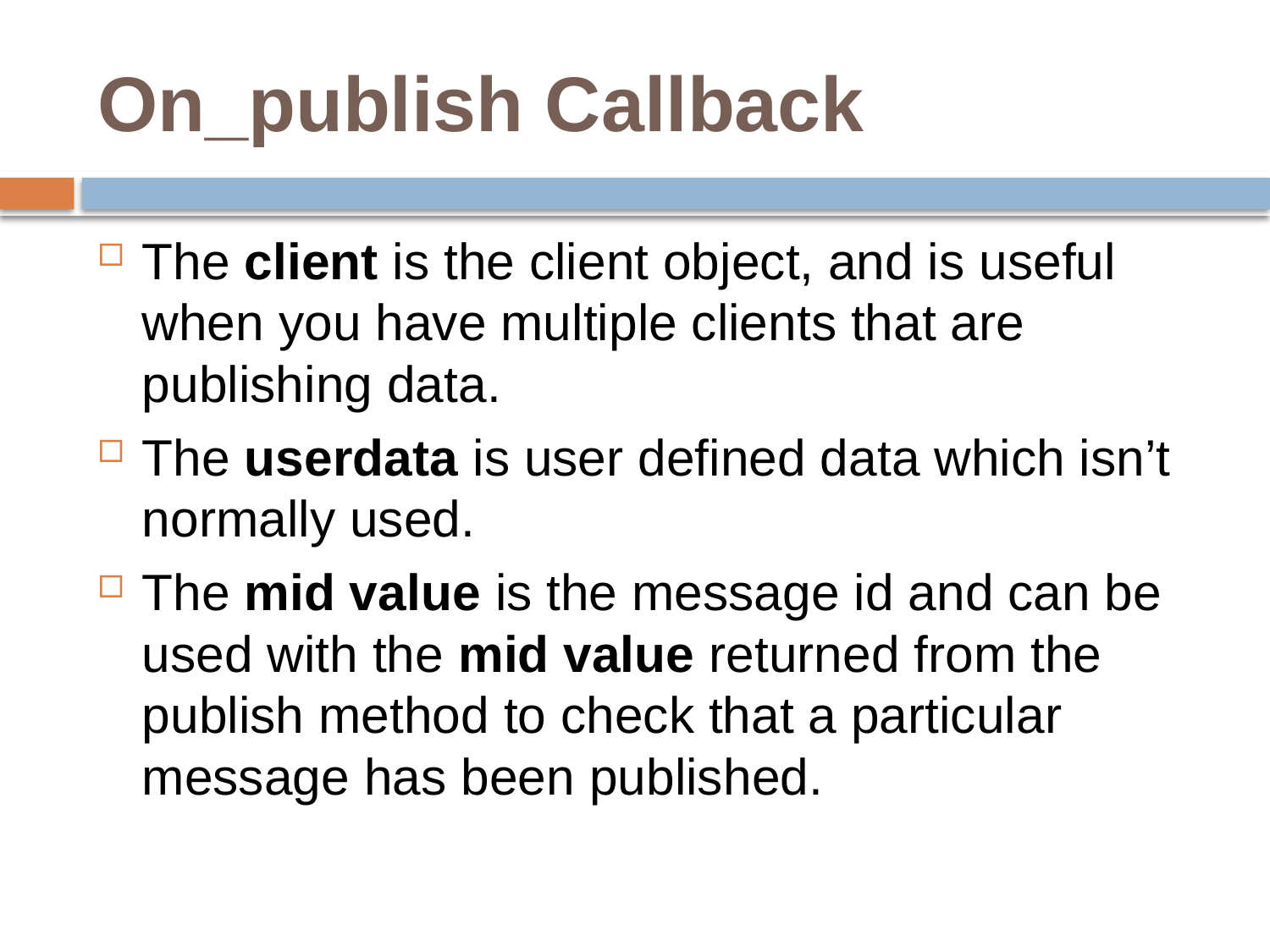

# On_publish Callback
The client is the client object, and is useful when you have multiple clients that are publishing data.
The userdata is user defined data which isn’t normally used.
The mid value is the message id and can be used with the mid value returned from the publish method to check that a particular message has been published.